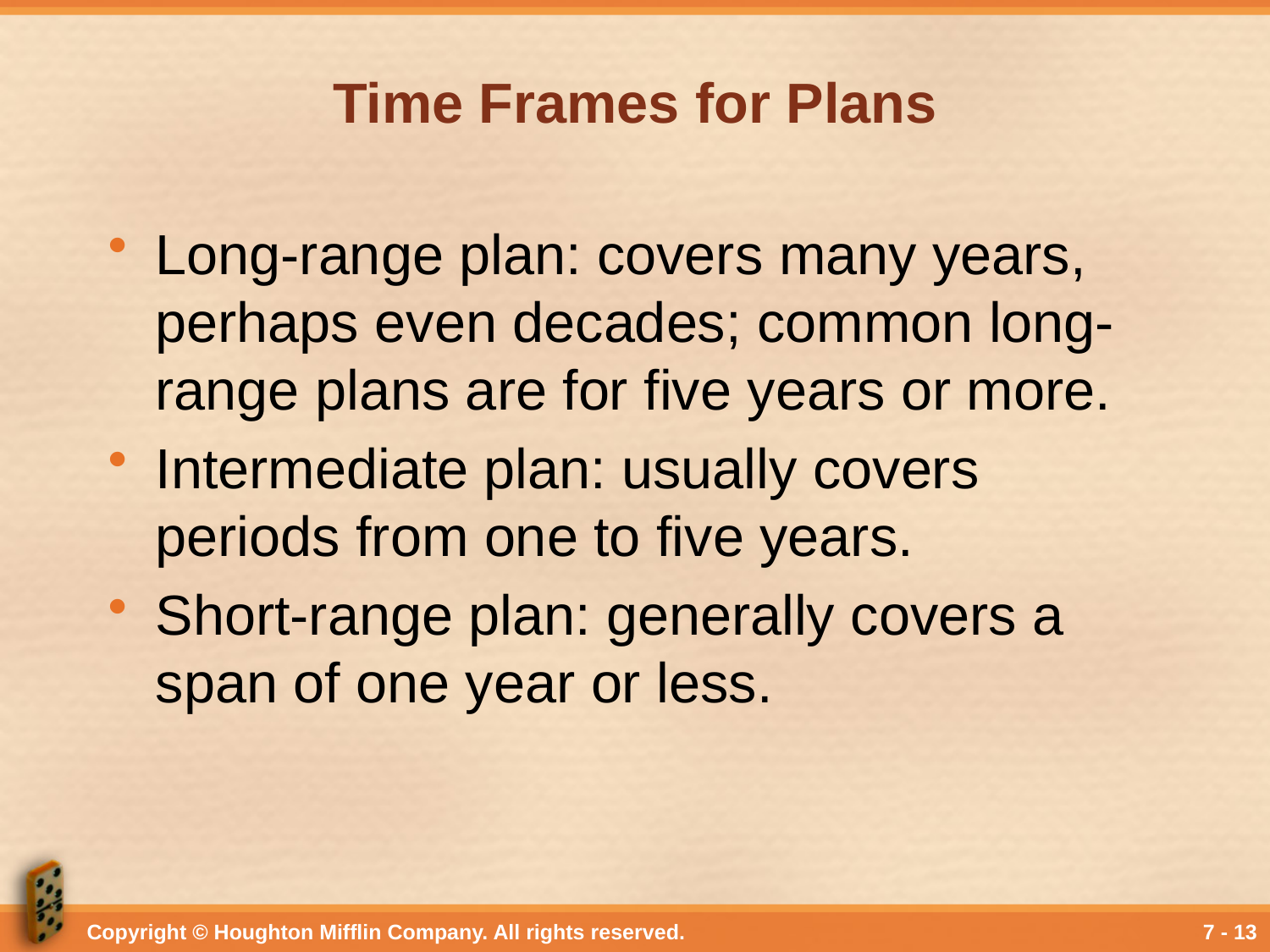

# Time Frames for Plans
Long-range plan: covers many years, perhaps even decades; common long-range plans are for five years or more.
Intermediate plan: usually covers periods from one to five years.
Short-range plan: generally covers a span of one year or less.
Copyright © Houghton Mifflin Company. All rights reserved.
7 - 13